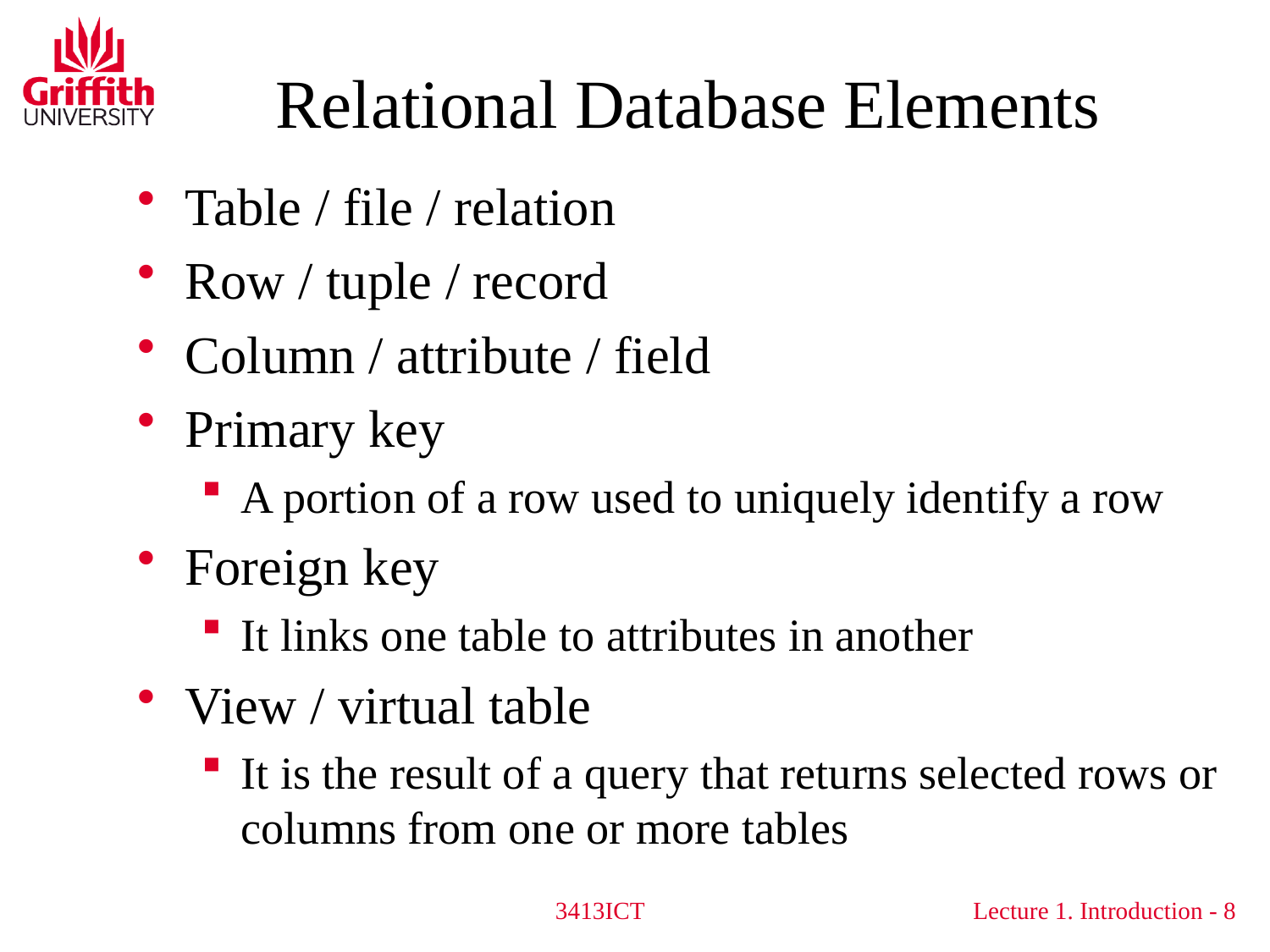

# Relational Database Elements
Table / file / relation
Row / tuple / record
Column / attribute / field
Primary key
A portion of a row used to uniquely identify a row
Foreign key
It links one table to attributes in another
View / virtual table
It is the result of a query that returns selected rows or columns from one or more tables
3413ICT
8